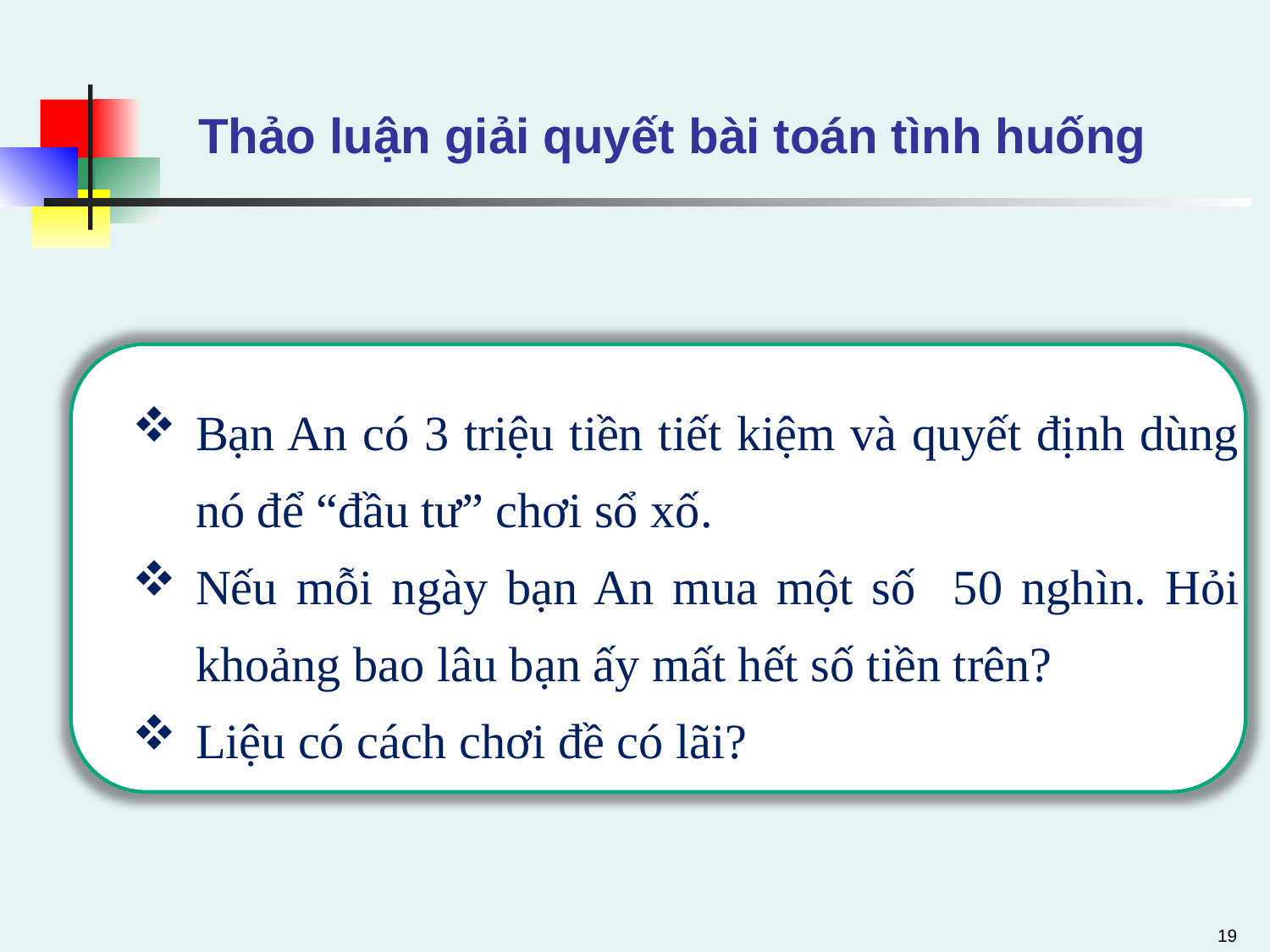

# Thảo luận giải quyết bài toán tình huống

Bạn An có 3 triệu tiền tiết kiệm và quyết định dùng nó để “đầu tư” chơi sổ xố.
Nếu mỗi ngày bạn An mua một số  50 nghìn. Hỏi khoảng bao lâu bạn ấy mất hết số tiền trên?
Liệu có cách chơi đề có lãi?

19